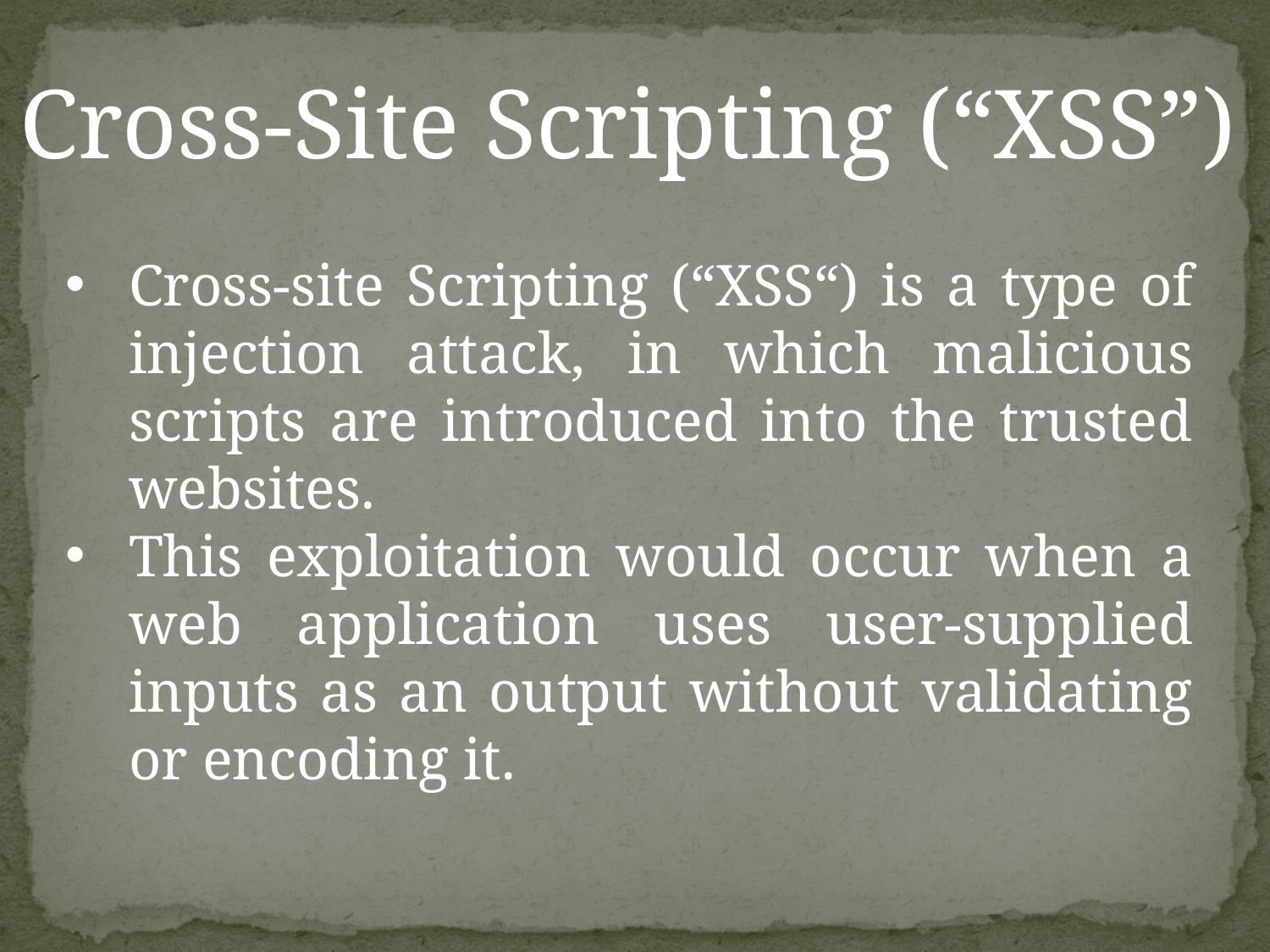

Cross-Site Scripting (“XSS”)
Cross-site Scripting (“XSS“) is a type of injection attack, in which malicious scripts are introduced into the trusted websites.
This exploitation would occur when a web application uses user-supplied inputs as an output without validating or encoding it.